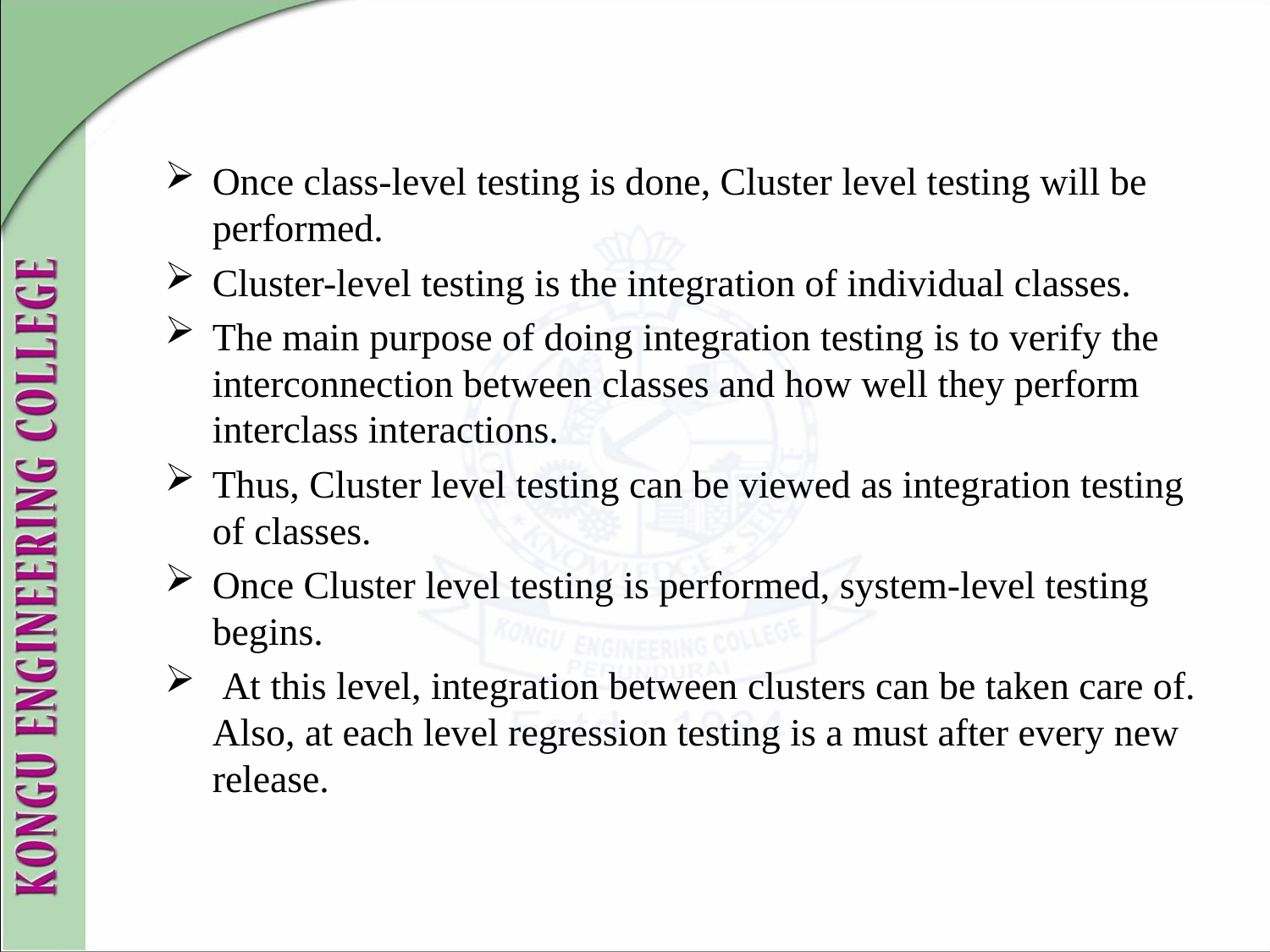

Once class-level testing is done, Cluster level testing will be performed.
Cluster-level testing is the integration of individual classes.
The main purpose of doing integration testing is to verify the interconnection between classes and how well they perform interclass interactions.
Thus, Cluster level testing can be viewed as integration testing of classes.
Once Cluster level testing is performed, system-level testing begins.
 At this level, integration between clusters can be taken care of. Also, at each level regression testing is a must after every new release.